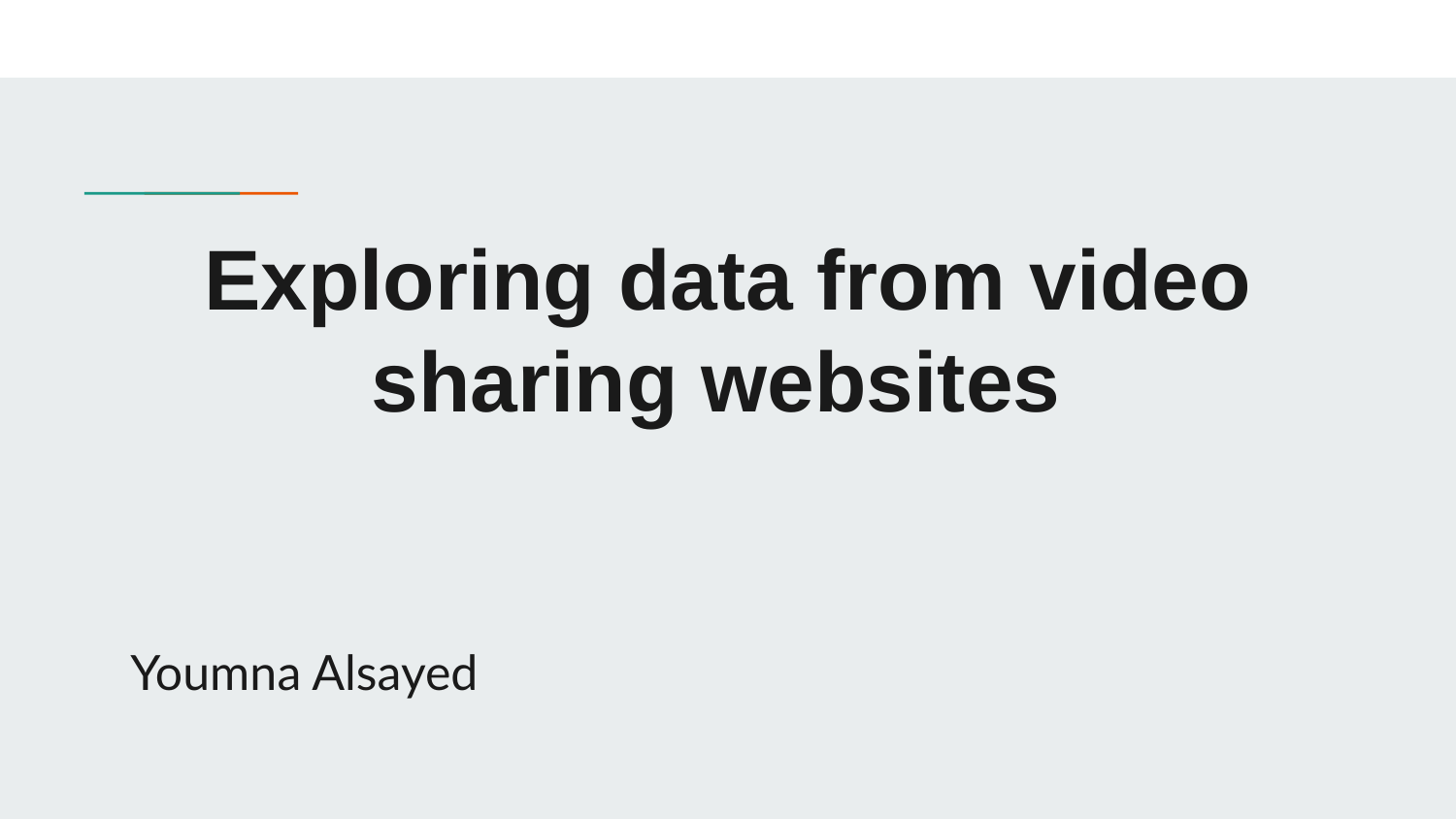

Exploring data from video sharing websites
Youmna Alsayed